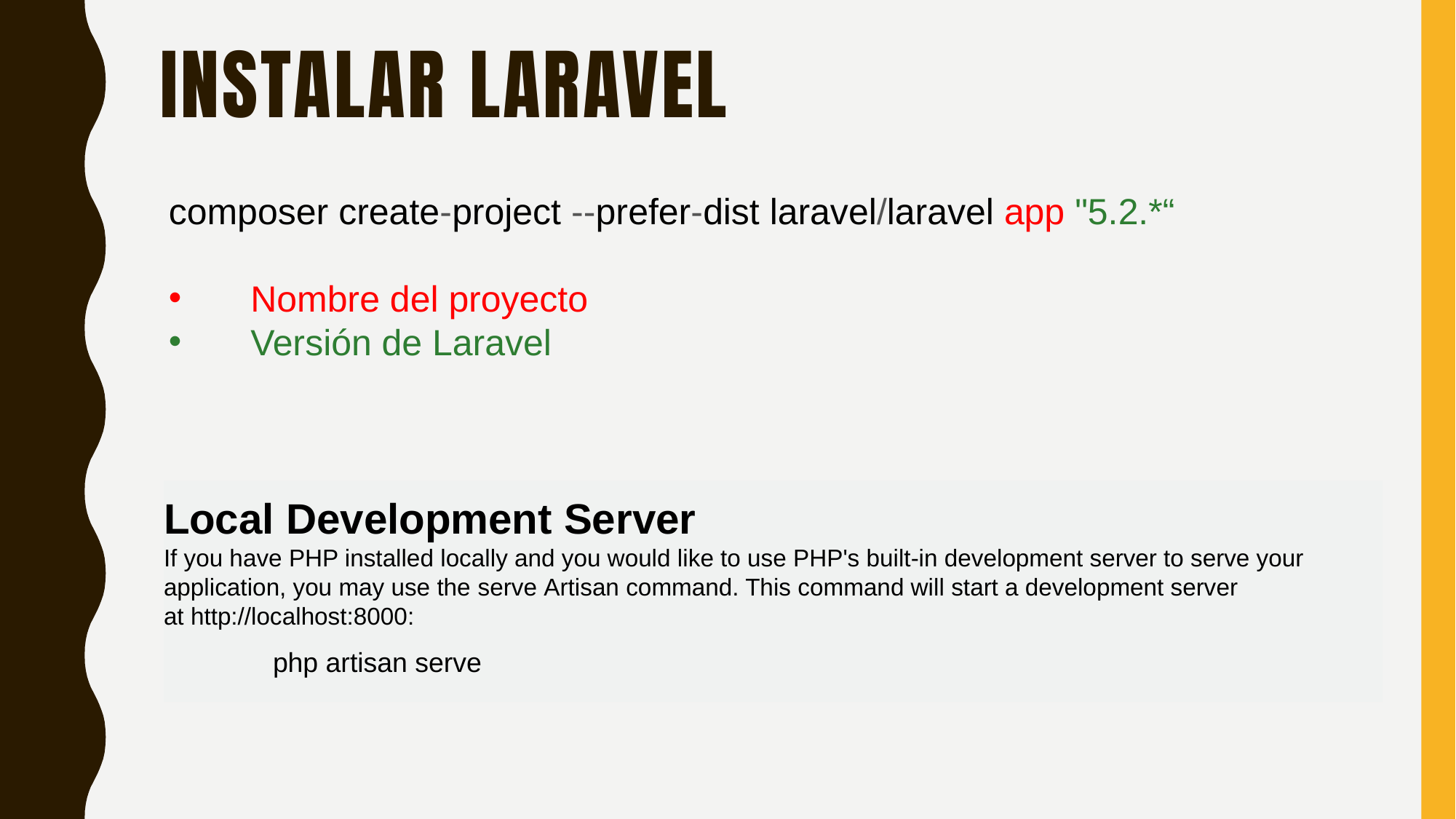

# Instalar laravel
composer create-project --prefer-dist laravel/laravel app "5.2.*“

Nombre del proyecto
Versión de Laravel

Local Development Server
If you have PHP installed locally and you would like to use PHP's built-in development server to serve your application, you may use the serve Artisan command. This command will start a development server at http://localhost:8000:
	php artisan serve